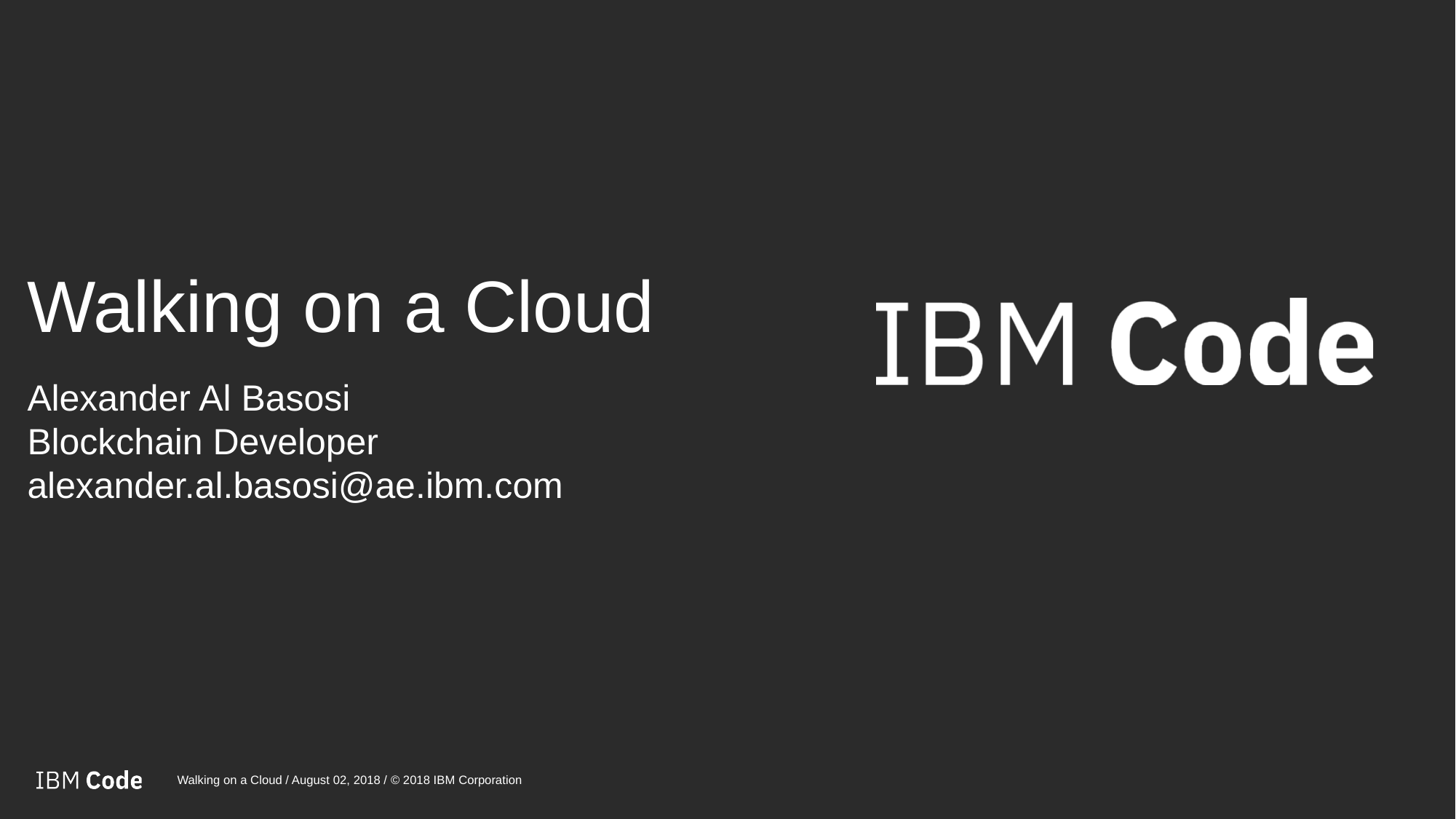

# Walking on a Cloud
Alexander Al Basosi
Blockchain Developer
alexander.al.basosi@ae.ibm.com

Walking on a Cloud / August 02, 2018 / © 2018 IBM Corporation